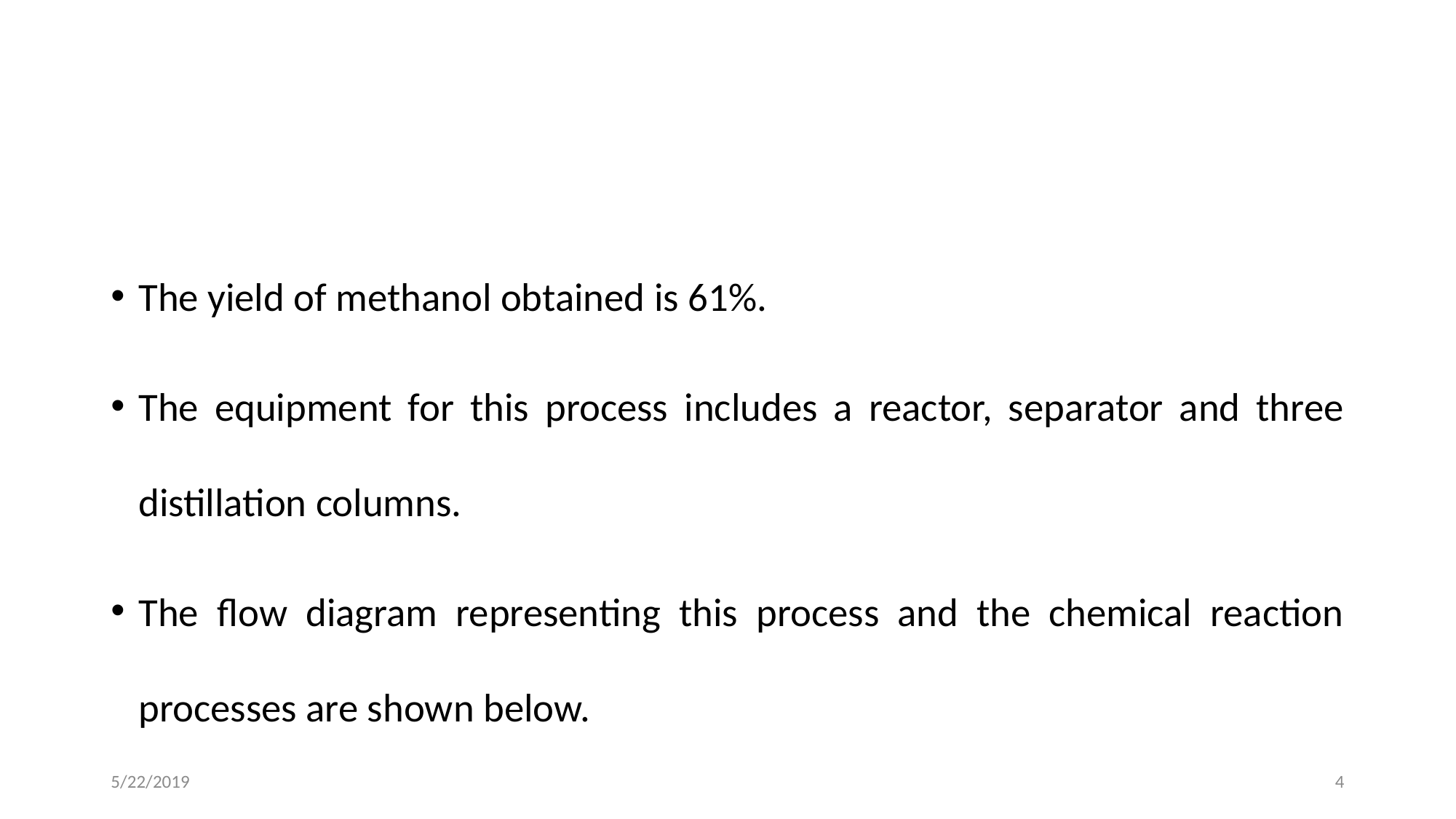

#
The yield of methanol obtained is 61%.
The equipment for this process includes a reactor, separator and three distillation columns.
The flow diagram representing this process and the chemical reaction processes are shown below.

5/22/2019
4